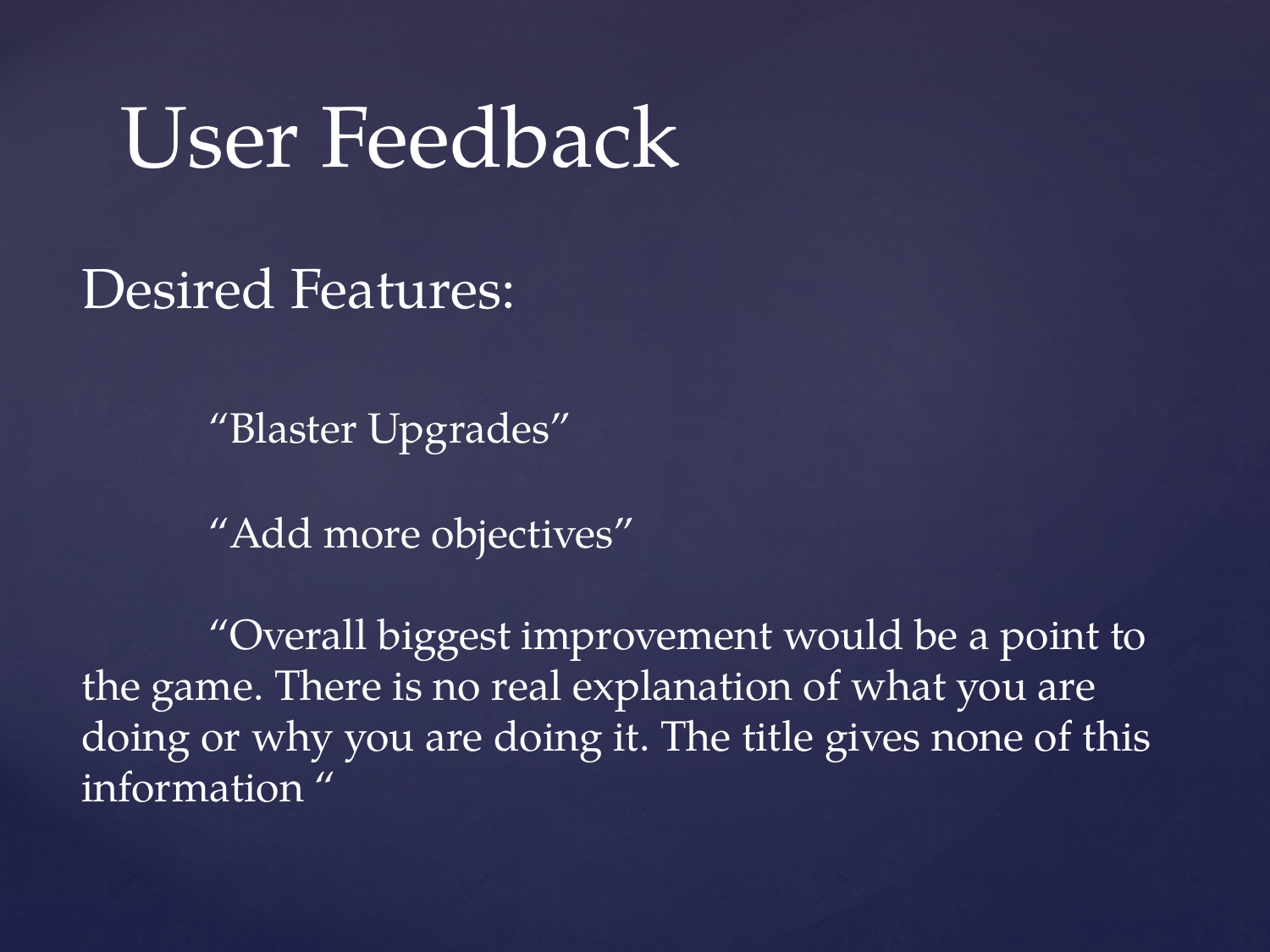

# User Feedback
Desired Features:

	“Blaster Upgrades”

	“Add more objectives”

	“Overall biggest improvement would be a point to the game. There is no real explanation of what you are doing or why you are doing it. The title gives none of this information “